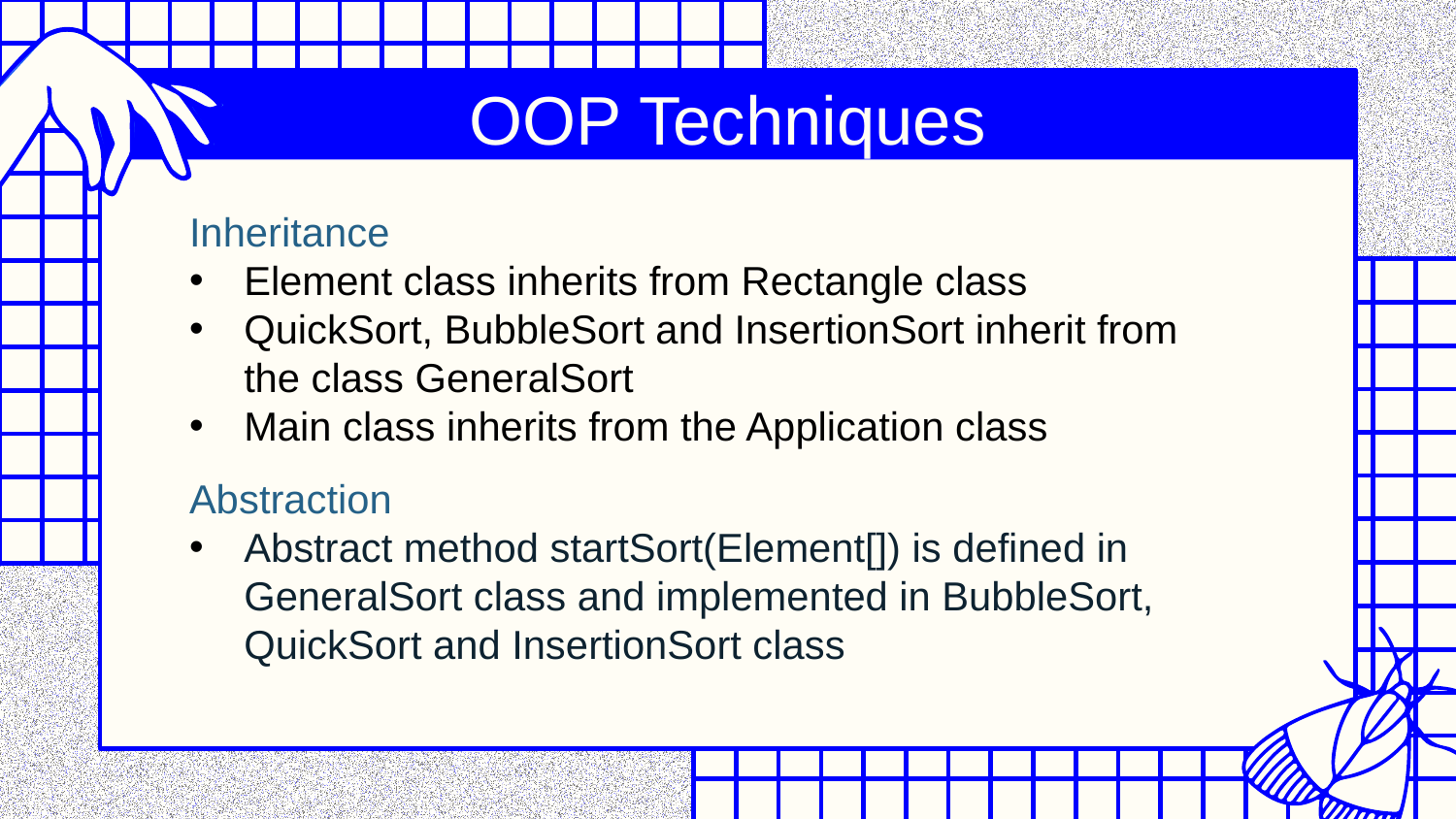

# OOP Techniques
Inheritance
Element class inherits from Rectangle class
QuickSort, BubbleSort and InsertionSort inherit from the class GeneralSort
Main class inherits from the Application class
Abstraction
Abstract method startSort(Element[]) is defined in GeneralSort class and implemented in BubbleSort, QuickSort and InsertionSort class